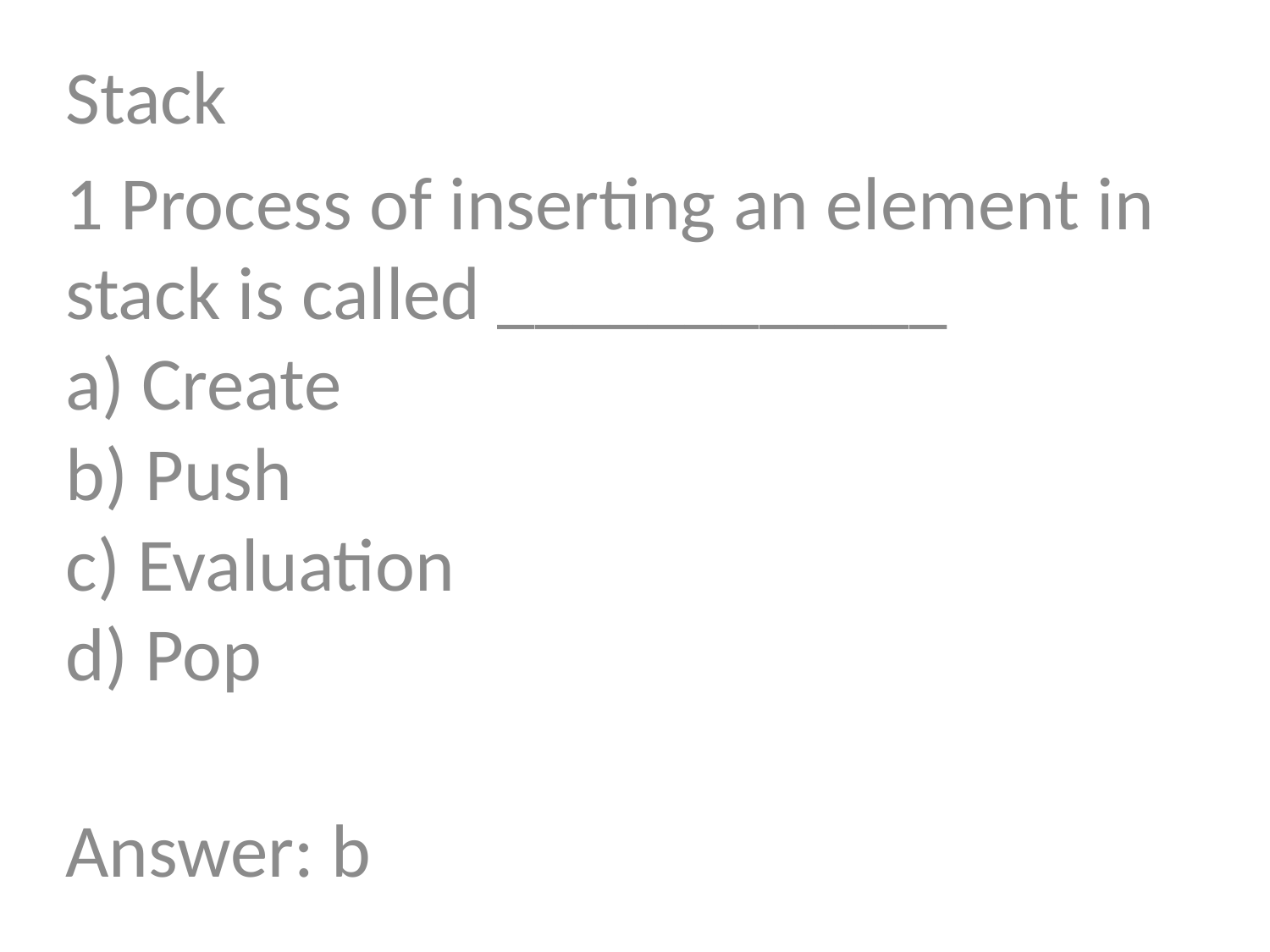

Stack
1 Process of inserting an element in stack is called ____________
a) Create
b) Push
c) Evaluation
d) Pop
Answer: b